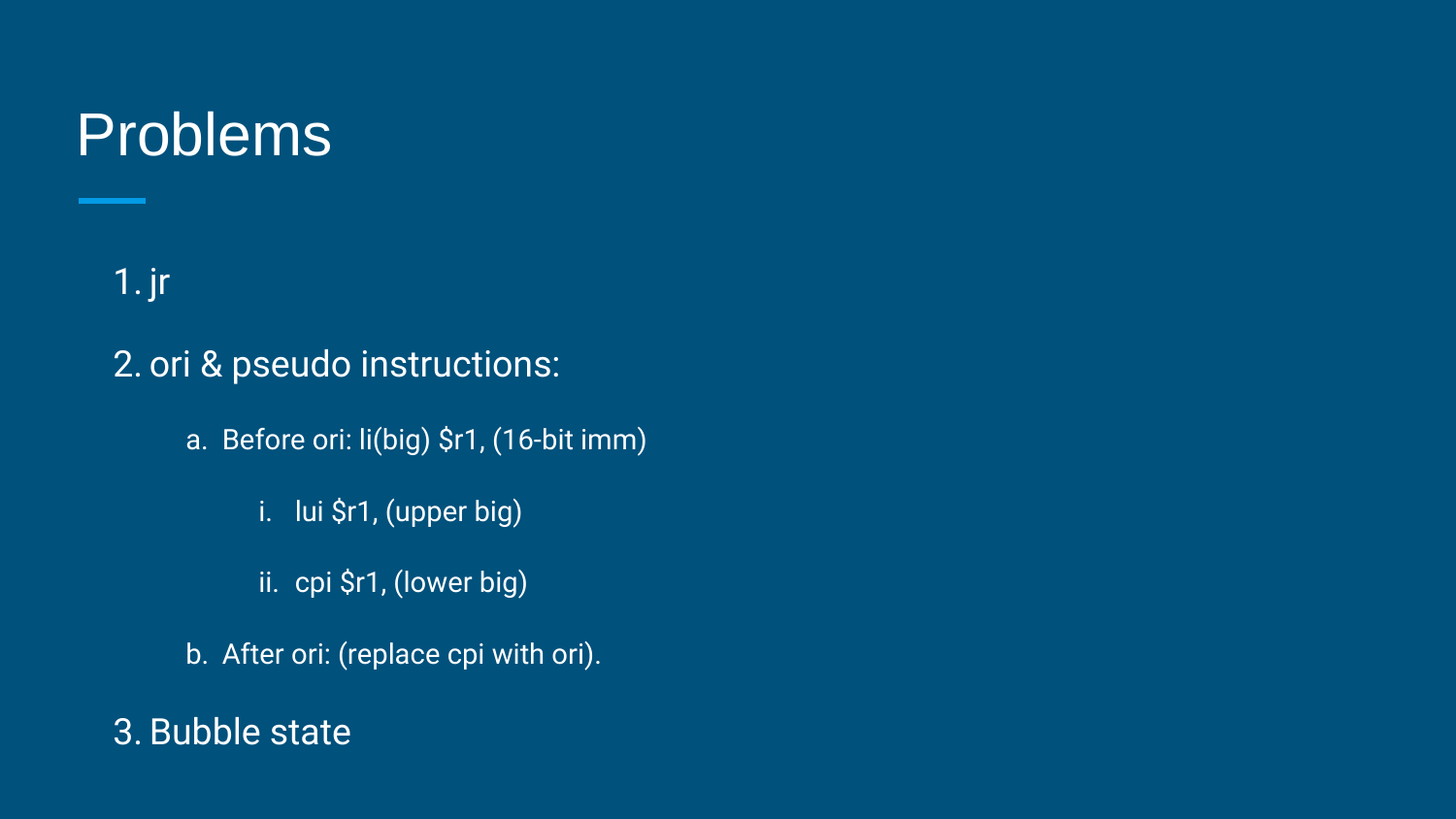

# Problems
jr
ori & pseudo instructions:
Before ori: li(big) $r1, (16-bit imm)
lui $r1, (upper big)
cpi $r1, (lower big)
After ori: (replace cpi with ori).
Bubble state